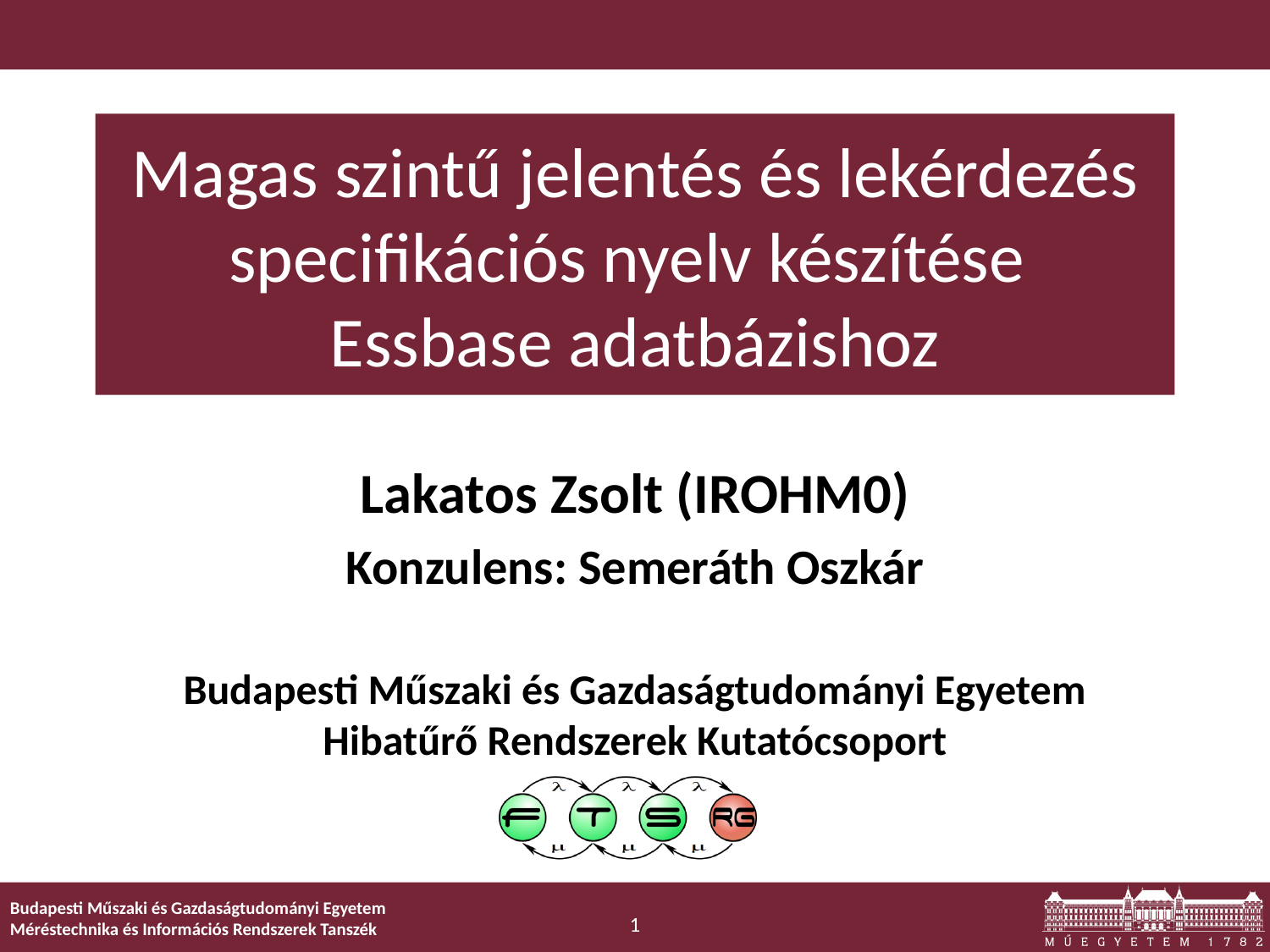

# Magas szintű jelentés és lekérdezés specifikációs nyelv készítése Essbase adatbázishoz
Lakatos Zsolt (IROHM0)
Konzulens: Semeráth Oszkár
1